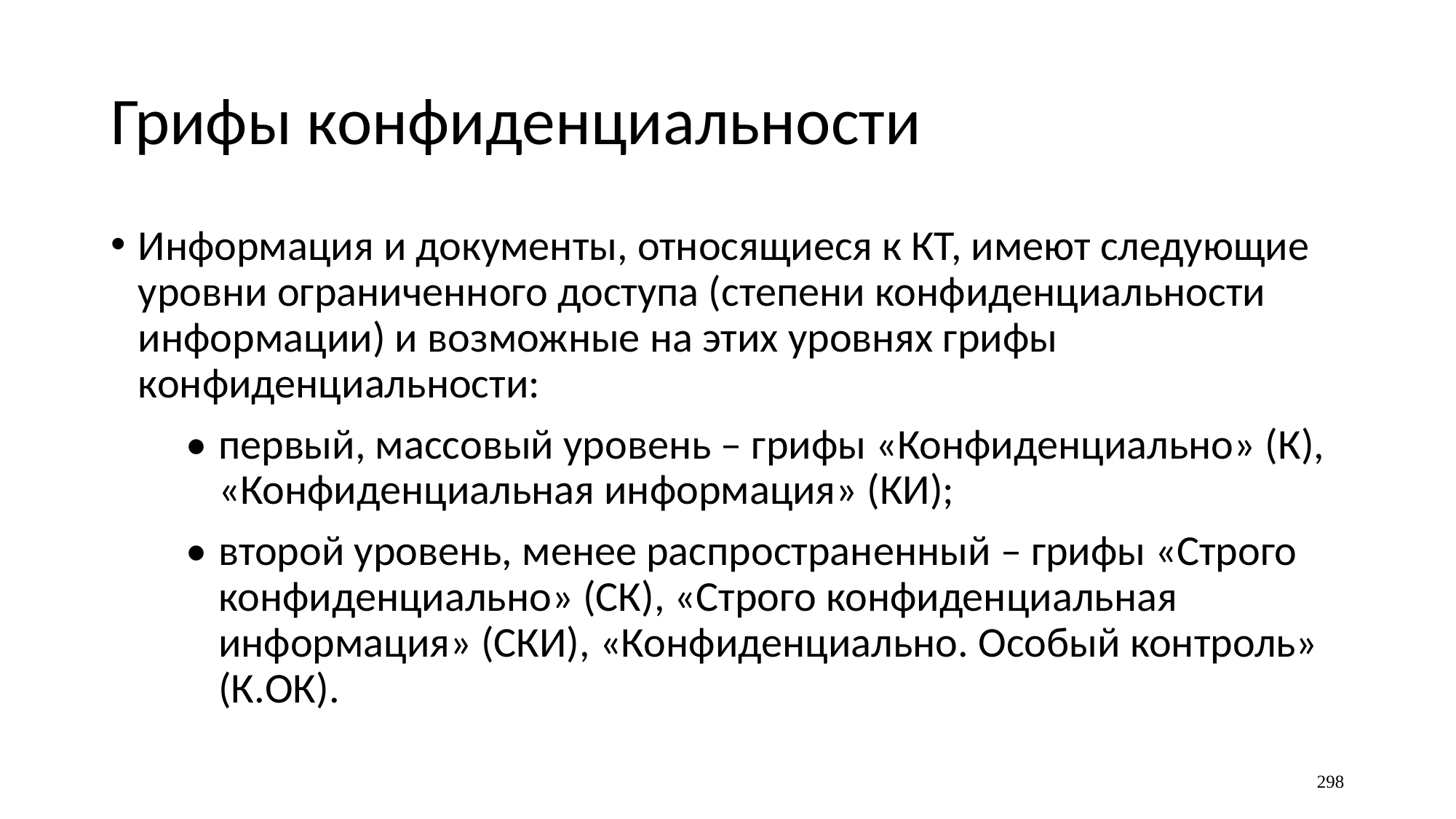

# Грифы конфиденциальности
Информация и документы, относящиеся к КТ, имеют следующие уровни ограниченного доступа (степени конфиденциальности информации) и возможные на этих уровнях грифы конфиденциальности:
•	первый, массовый уровень – грифы «Конфиденциально» (К), «Конфиденциальная информация» (КИ);
•	второй уровень, менее распространенный – грифы «Строго конфиденциально» (СК), «Строго конфиденциальная информация» (СКИ), «Конфиденциально. Особый контроль» (К.ОК).
298